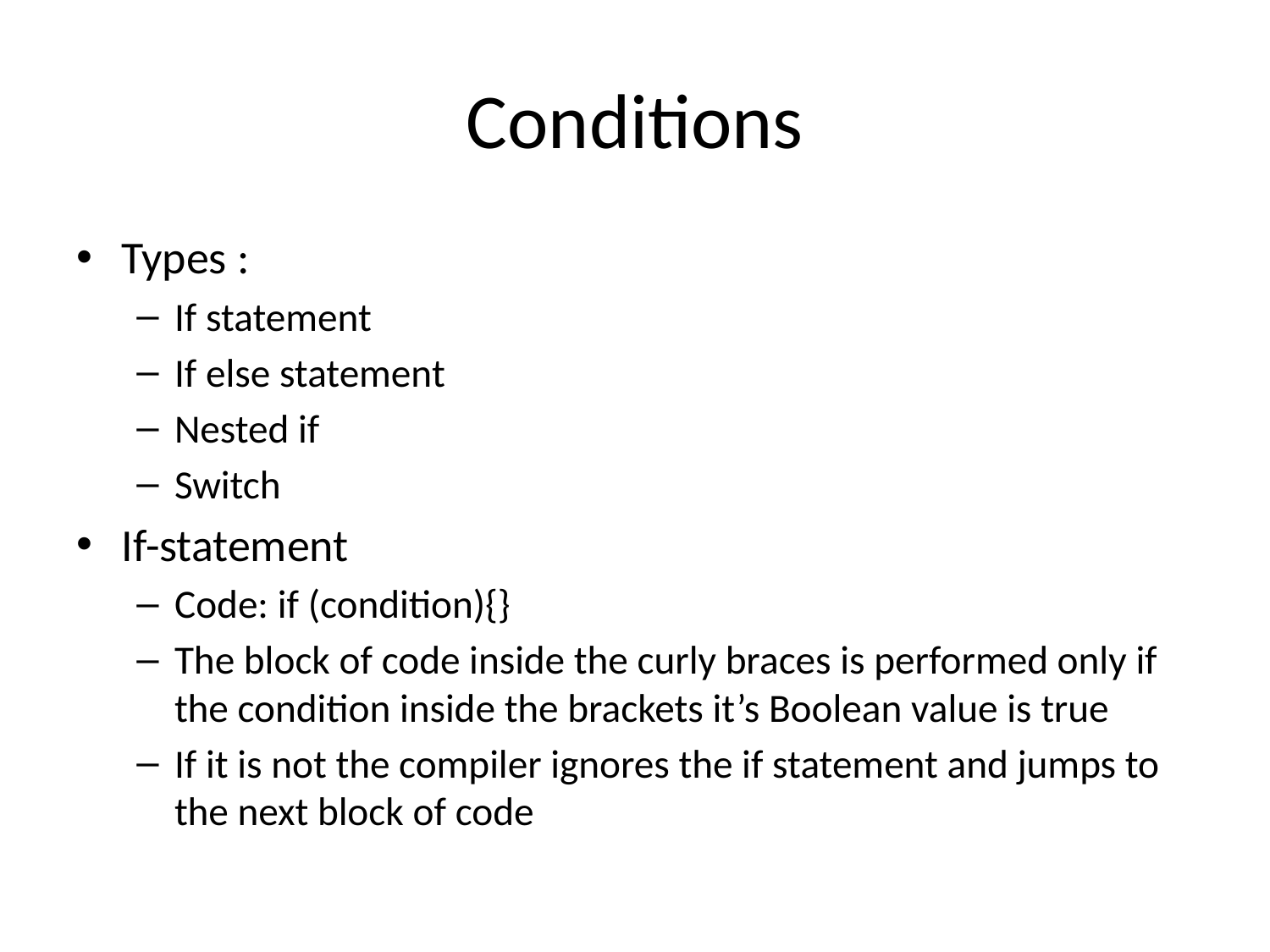

# Conditions
Types :
If statement
If else statement
Nested if
Switch
If-statement
Code: if (condition){}
The block of code inside the curly braces is performed only if the condition inside the brackets it’s Boolean value is true
If it is not the compiler ignores the if statement and jumps to the next block of code